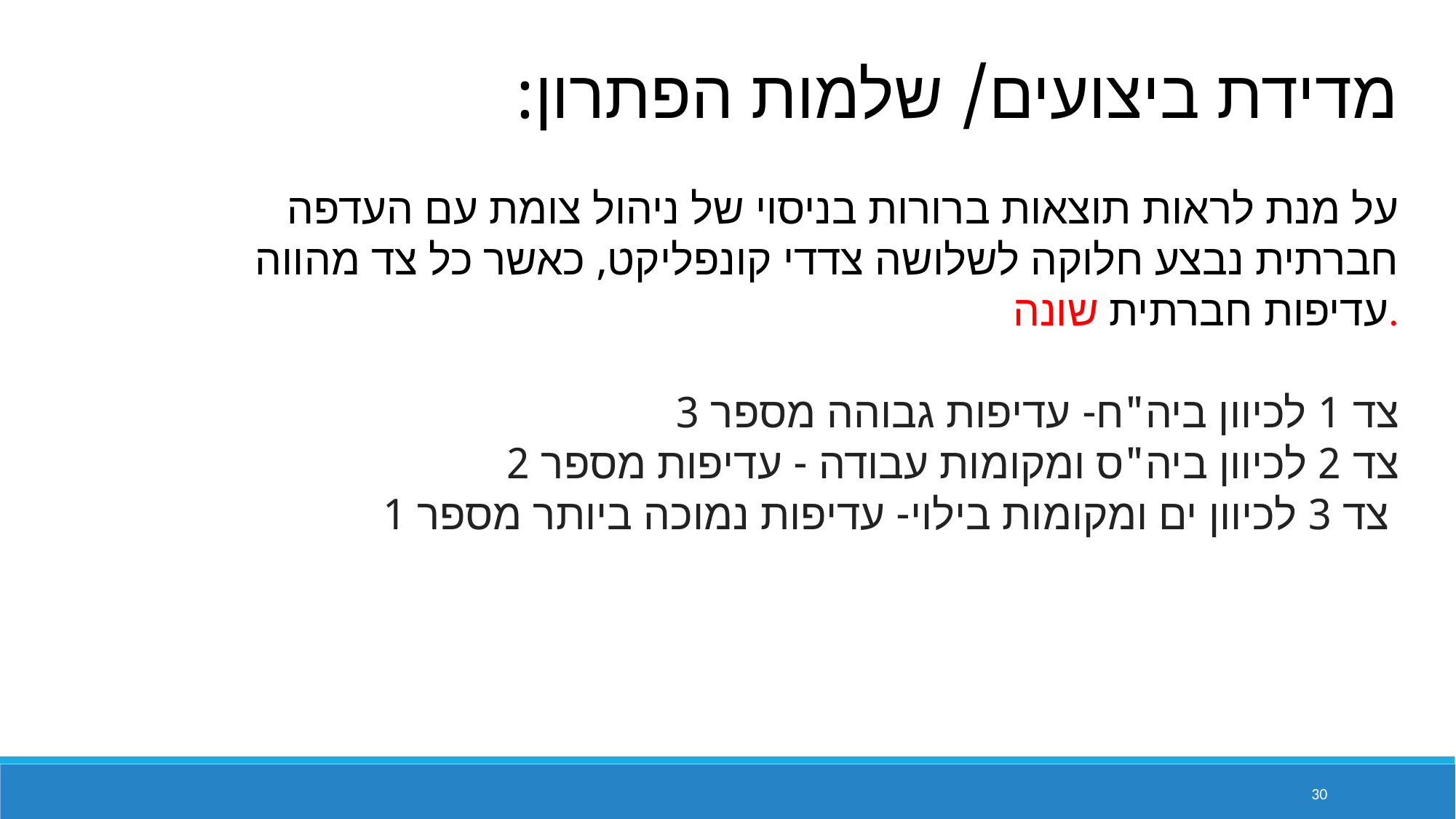

מדידת ביצועים/ שלמות הפתרון:
על מנת לראות תוצאות ברורות בניסוי של ניהול צומת עם העדפה חברתית נבצע חלוקה לשלושה צדדי קונפליקט, כאשר כל צד מהווה עדיפות חברתית שונה.

צד 1 לכיוון ביה"ח- עדיפות גבוהה מספר 3
צד 2 לכיוון ביה"ס ומקומות עבודה - עדיפות מספר 2
צד 3 לכיוון ים ומקומות בילוי- עדיפות נמוכה ביותר מספר 1
30